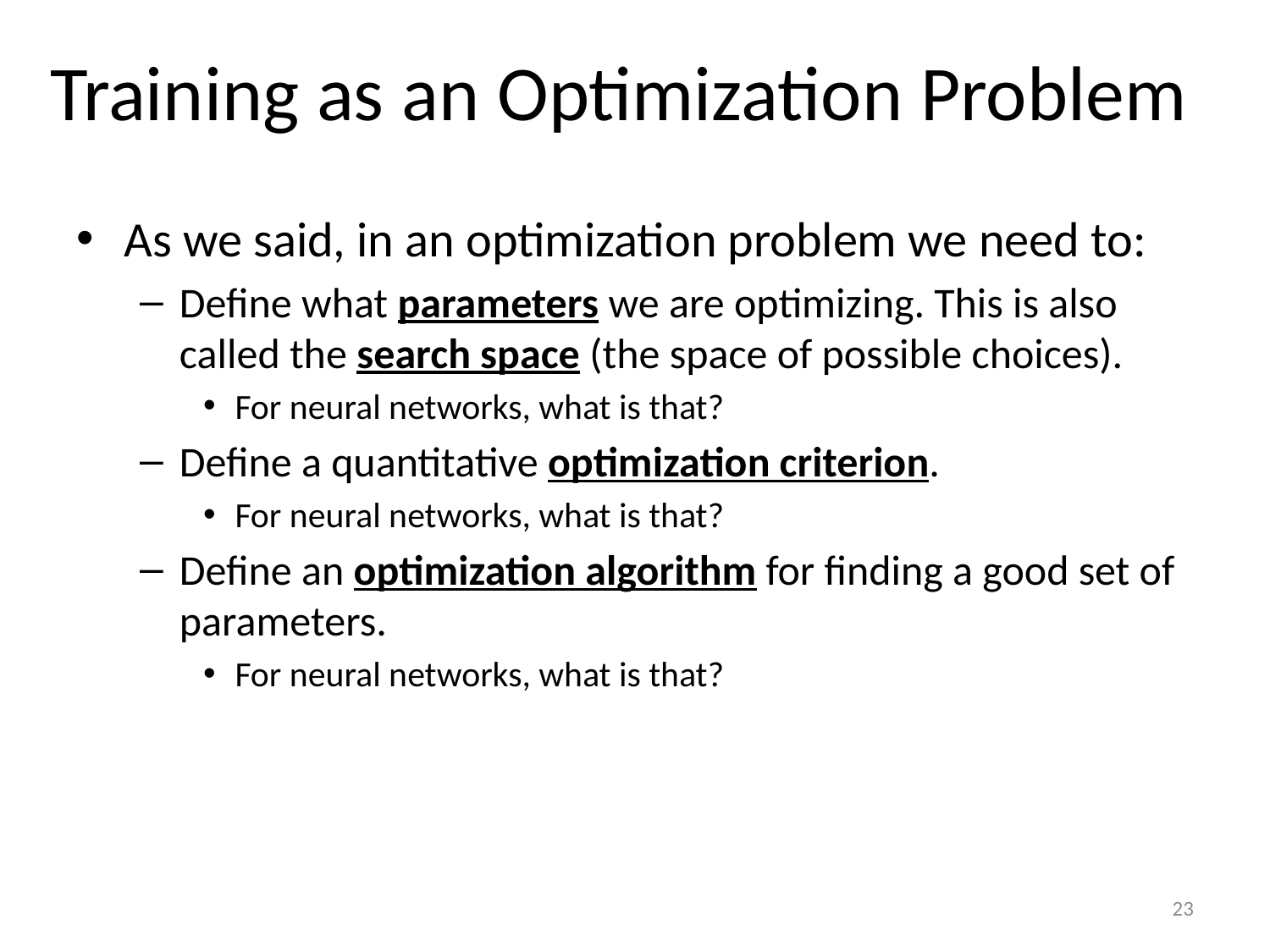

# Training as an Optimization Problem
As we said, in an optimization problem we need to:
Define what parameters we are optimizing. This is also called the search space (the space of possible choices).
For neural networks, what is that?
Define a quantitative optimization criterion.
For neural networks, what is that?
Define an optimization algorithm for finding a good set of parameters.
For neural networks, what is that?
23